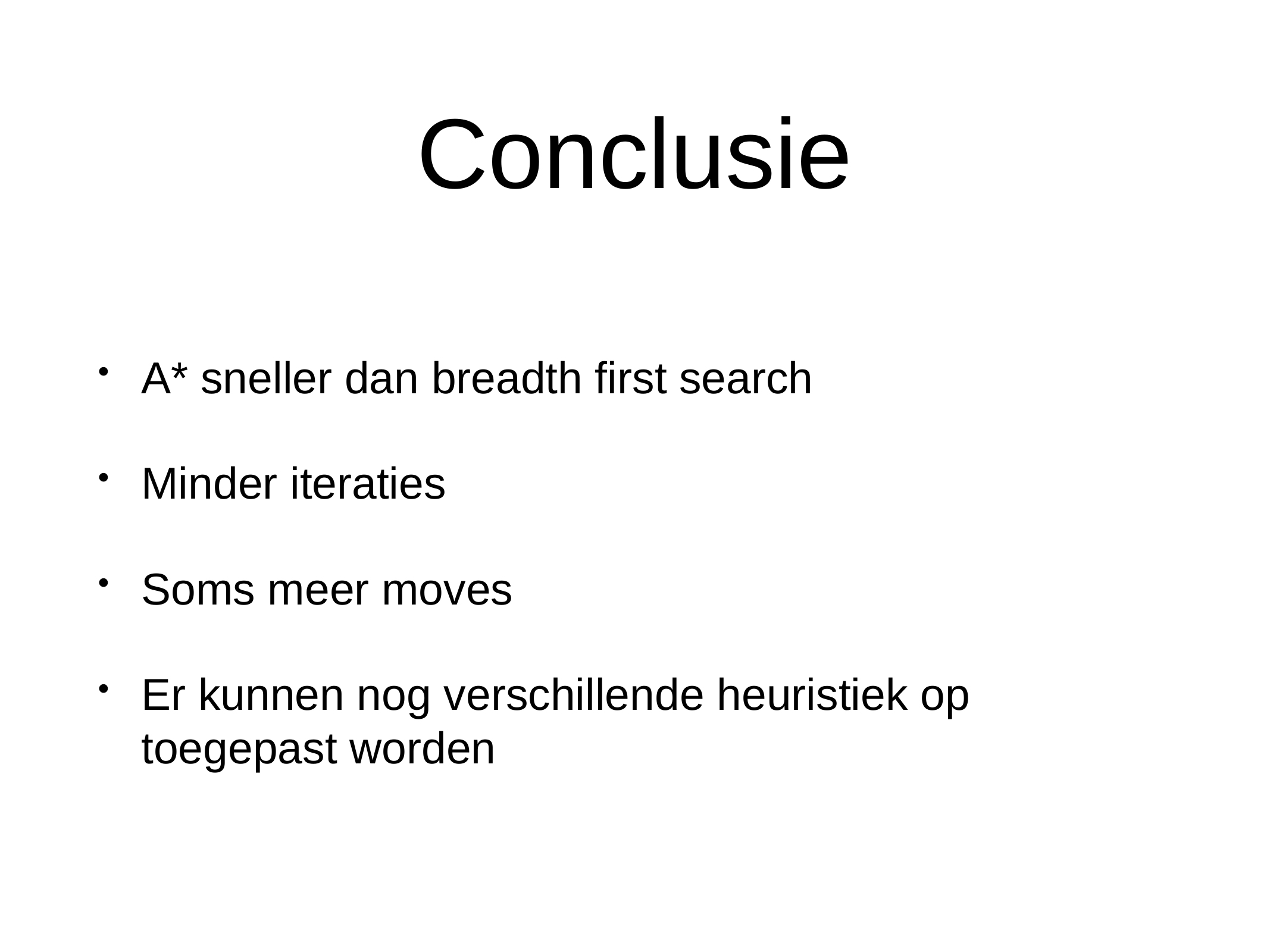

# Conclusie
A* sneller dan breadth first search
Minder iteraties
Soms meer moves
Er kunnen nog verschillende heuristiek op toegepast worden